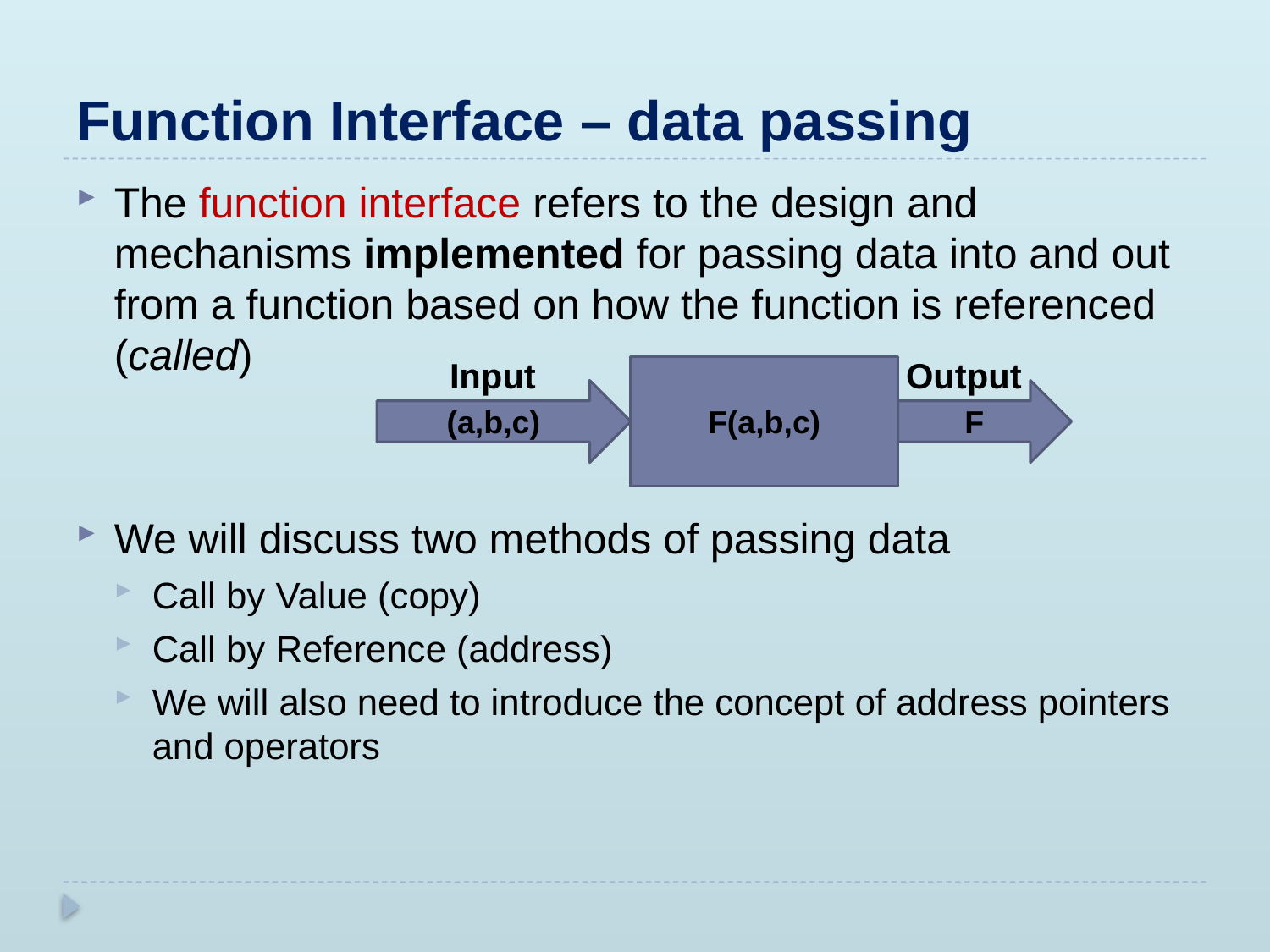

# Function Interface – data passing
The function interface refers to the design and mechanisms implemented for passing data into and out from a function based on how the function is referenced (called)

We will discuss two methods of passing data
Call by Value (copy)
Call by Reference (address)
We will also need to introduce the concept of address pointers and operators
Input
Output
F(a,b,c)
(a,b,c)
F